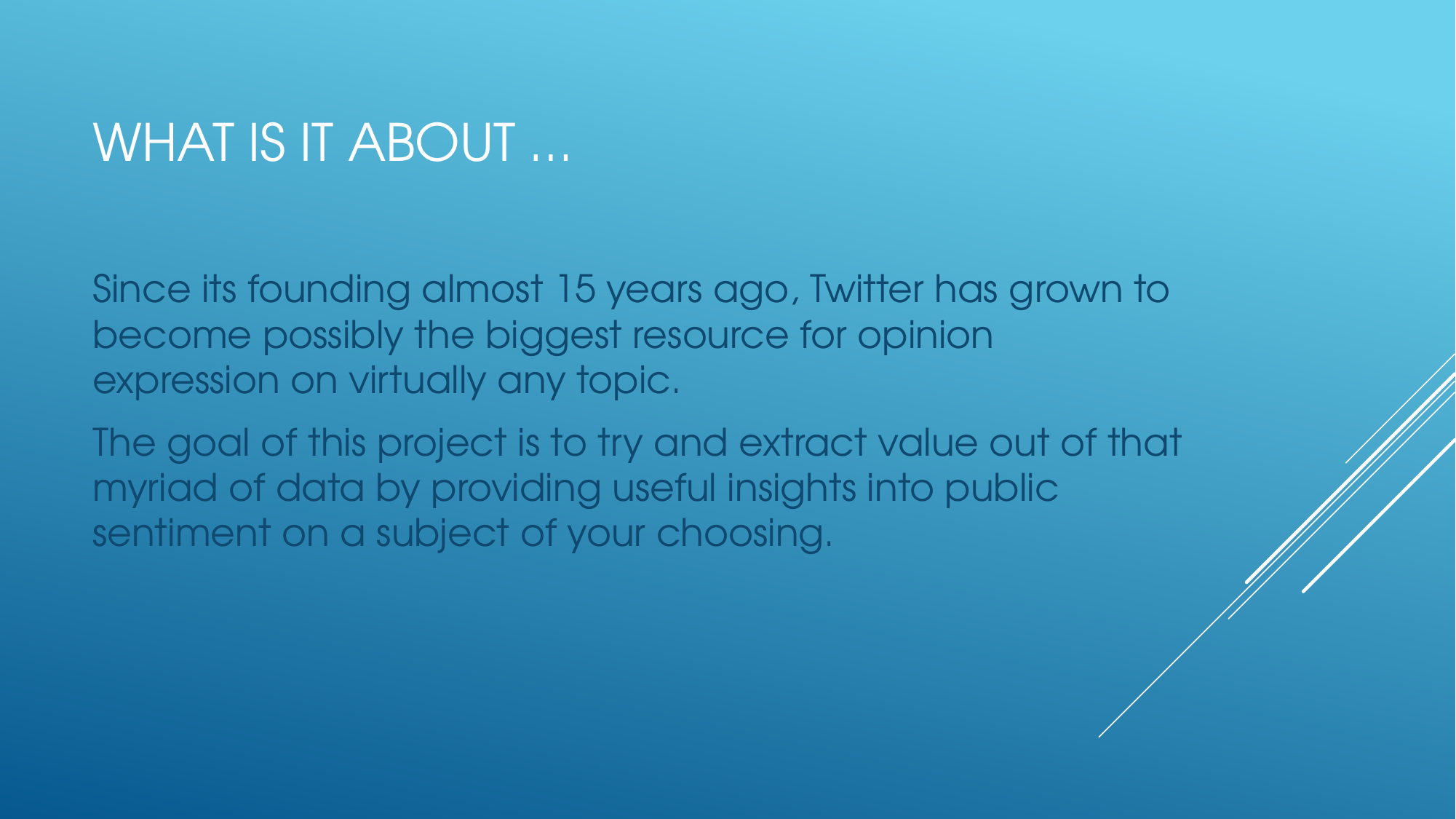

# What is it about …
Since its founding almost 15 years ago, Twitter has grown to become possibly the biggest resource for opinion expression on virtually any topic.
The goal of this project is to try and extract value out of that myriad of data by providing useful insights into public sentiment on a subject of your choosing.